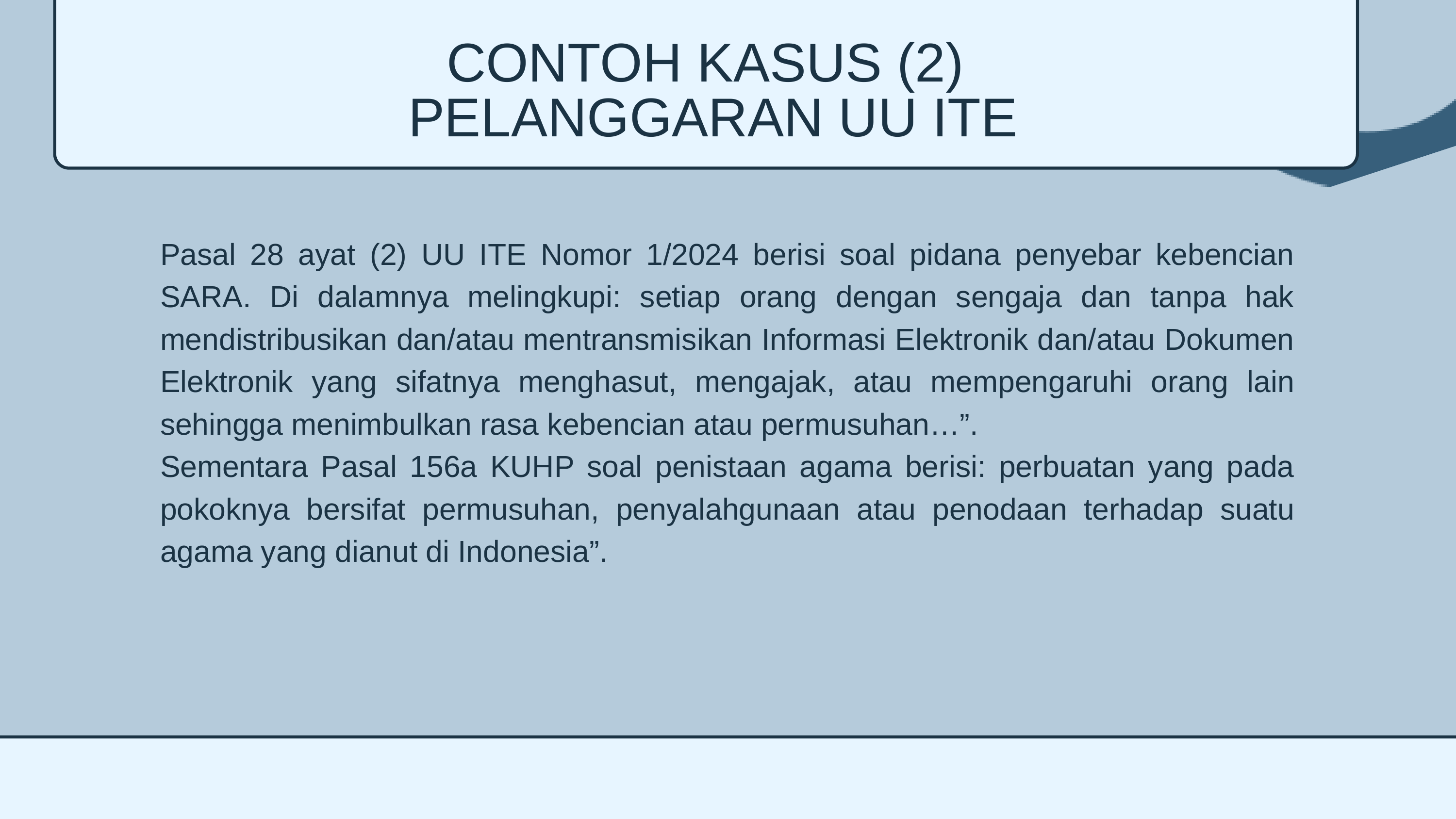

CONTOH KASUS (2)
PELANGGARAN UU ITE
Pasal 28 ayat (2) UU ITE Nomor 1/2024 berisi soal pidana penyebar kebencian SARA. Di dalamnya melingkupi: setiap orang dengan sengaja dan tanpa hak mendistribusikan dan/atau mentransmisikan Informasi Elektronik dan/atau Dokumen Elektronik yang sifatnya menghasut, mengajak, atau mempengaruhi orang lain sehingga menimbulkan rasa kebencian atau permusuhan…”.
Sementara Pasal 156a KUHP soal penistaan agama berisi: perbuatan yang pada pokoknya bersifat permusuhan, penyalahgunaan atau penodaan terhadap suatu agama yang dianut di Indonesia”.